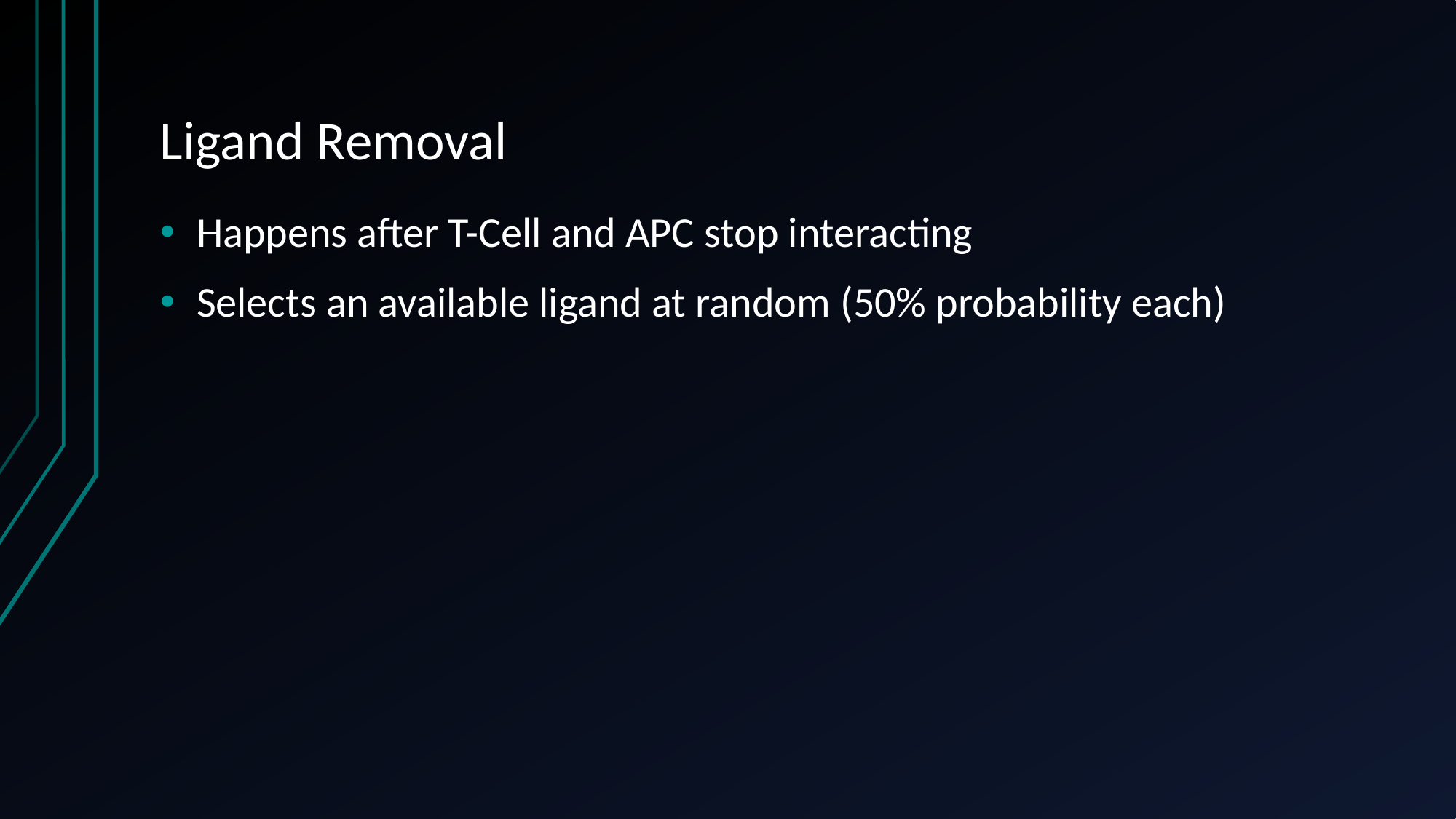

# Ligand Removal
Happens after T-Cell and APC stop interacting
Selects an available ligand at random (50% probability each)